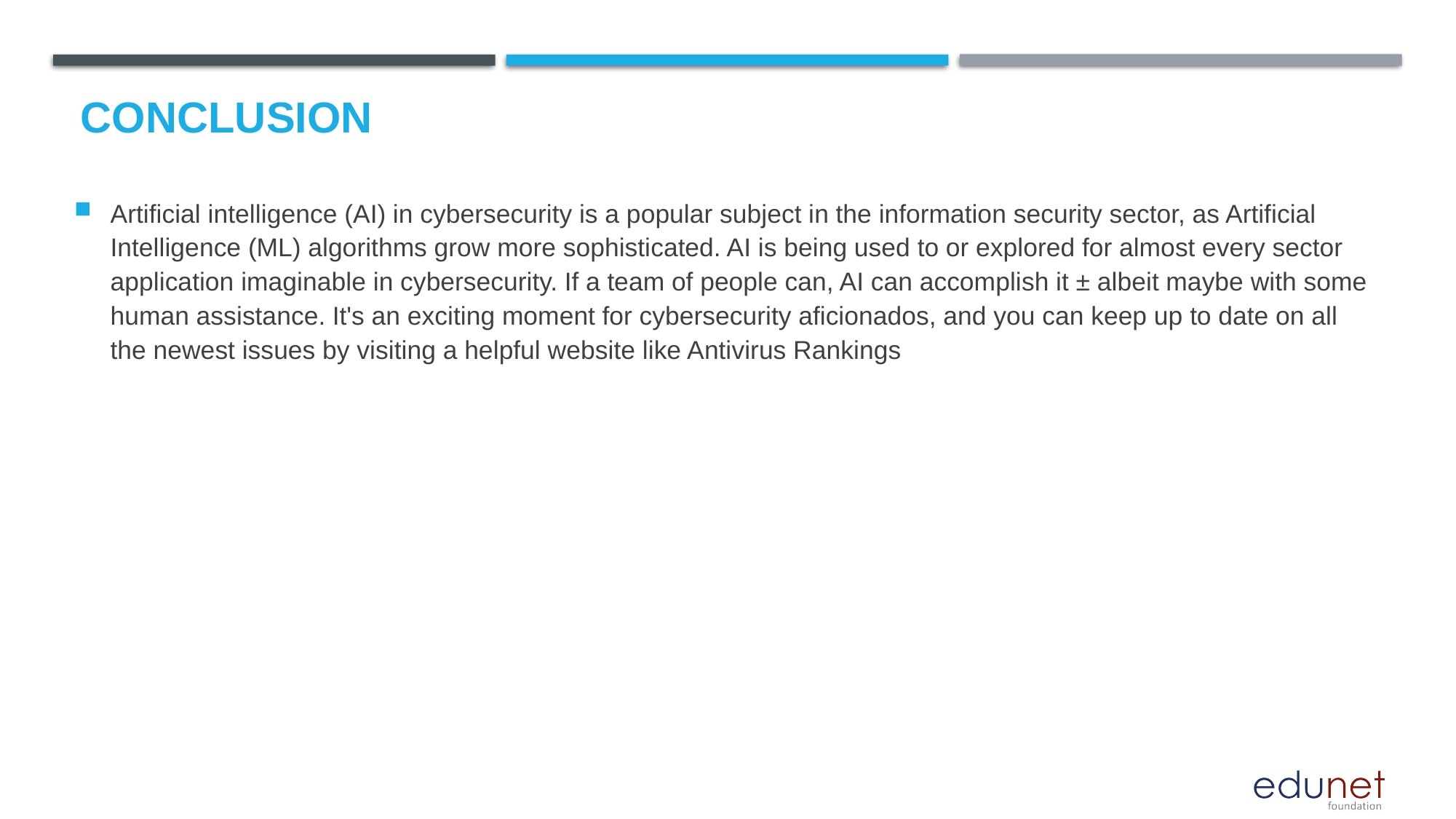

Artificial intelligence (AI) in cybersecurity is a popular subject in the information security sector, as Artificial Intelligence (ML) algorithms grow more sophisticated. AI is being used to or explored for almost every sector application imaginable in cybersecurity. If a team of people can, AI can accomplish it ± albeit maybe with some human assistance. It's an exciting moment for cybersecurity aficionados, and you can keep up to date on all the newest issues by visiting a helpful website like Antivirus Rankings
# Conclusion